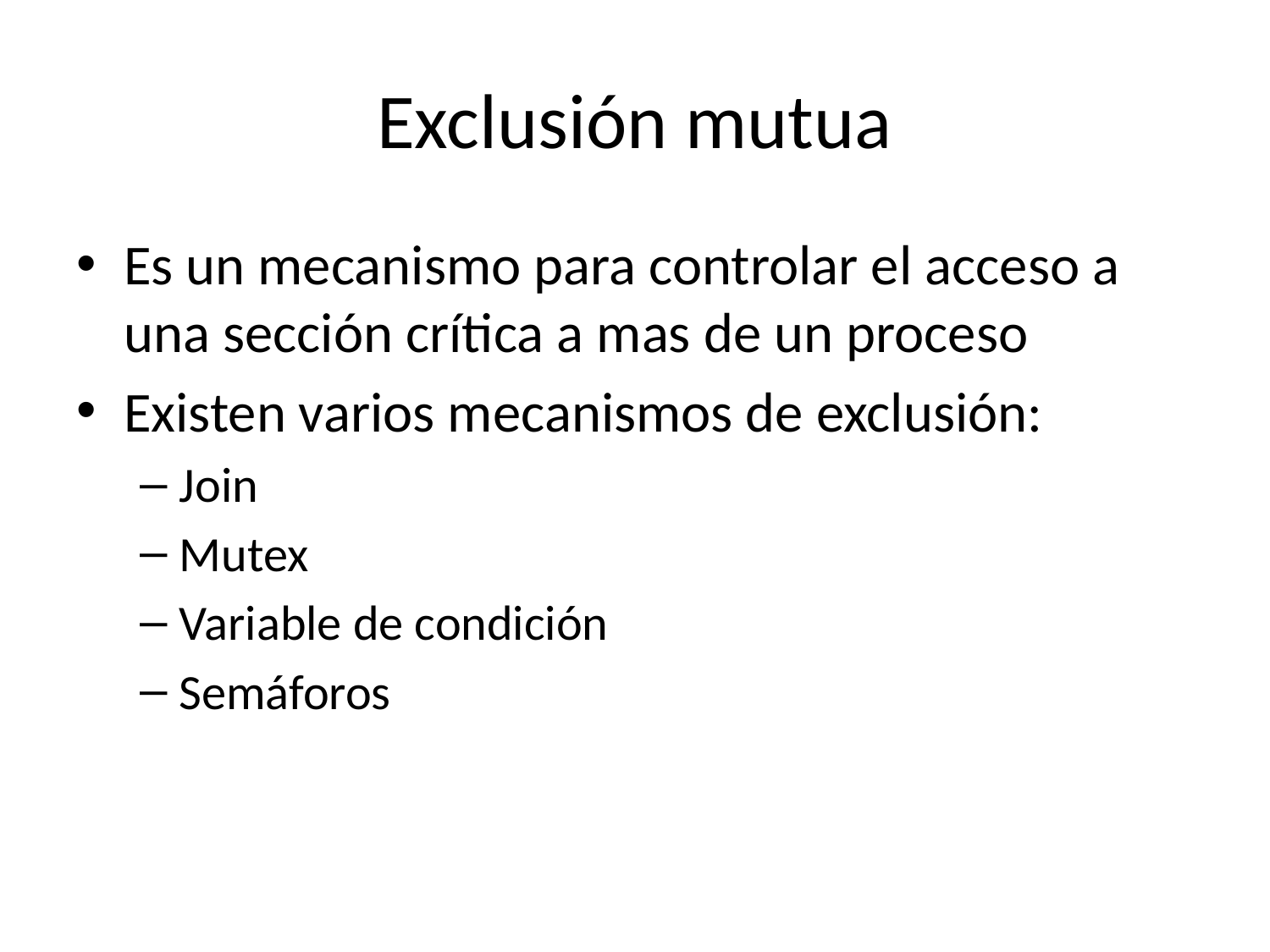

# Exclusión mutua
Es un mecanismo para controlar el acceso a una sección crítica a mas de un proceso
Existen varios mecanismos de exclusión:
Join
Mutex
Variable de condición
Semáforos